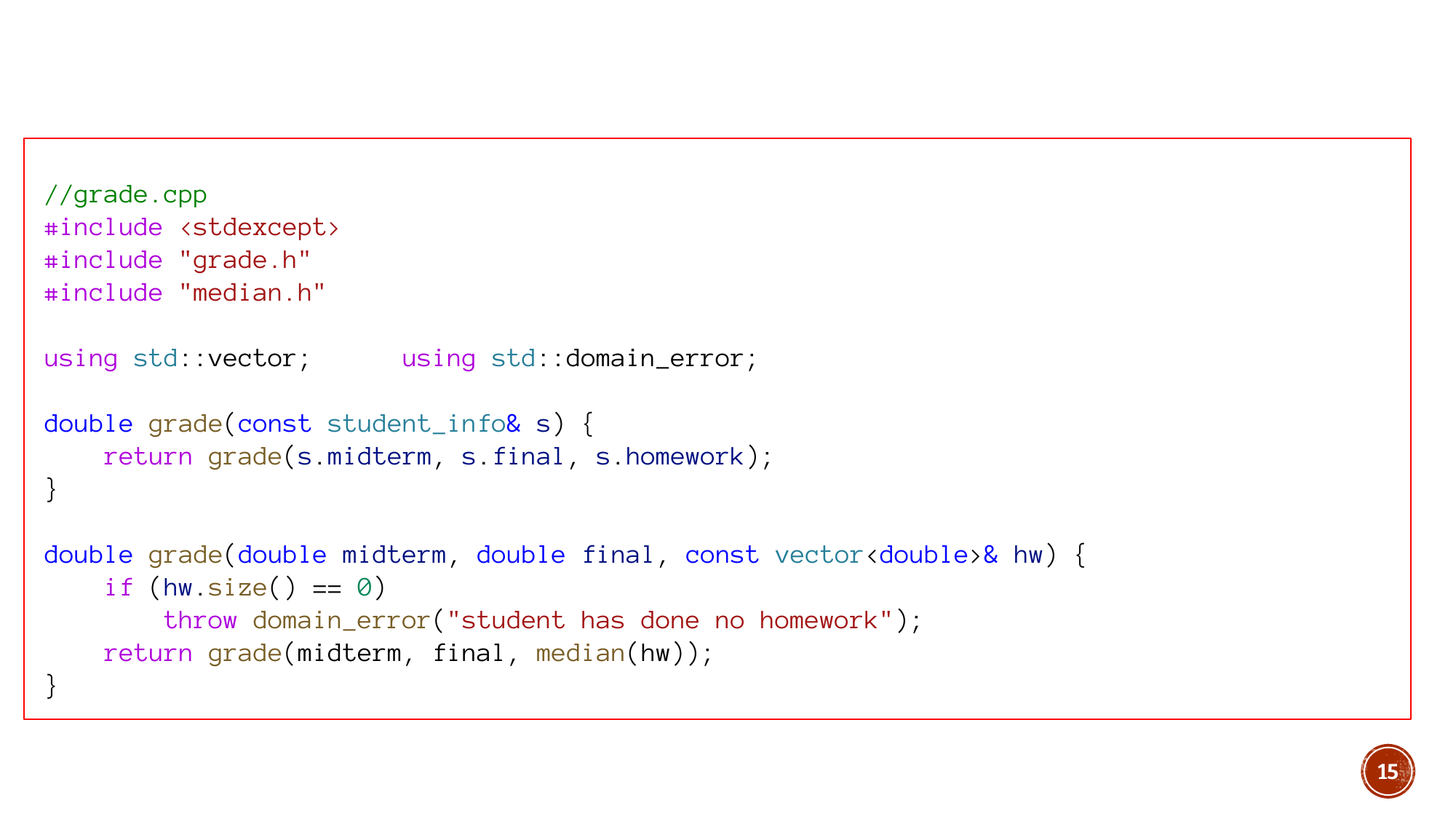

//grade.cpp
#include <stdexcept>
#include "grade.h"
#include "median.h"
using std::vector;      using std::domain_error;
double grade(const student_info& s) {
    return grade(s.midterm, s.final, s.homework);
}
double grade(double midterm, double final, const vector<double>& hw) {
    if (hw.size() == 0)
        throw domain_error("student has done no homework");
    return grade(midterm, final, median(hw));
}

15